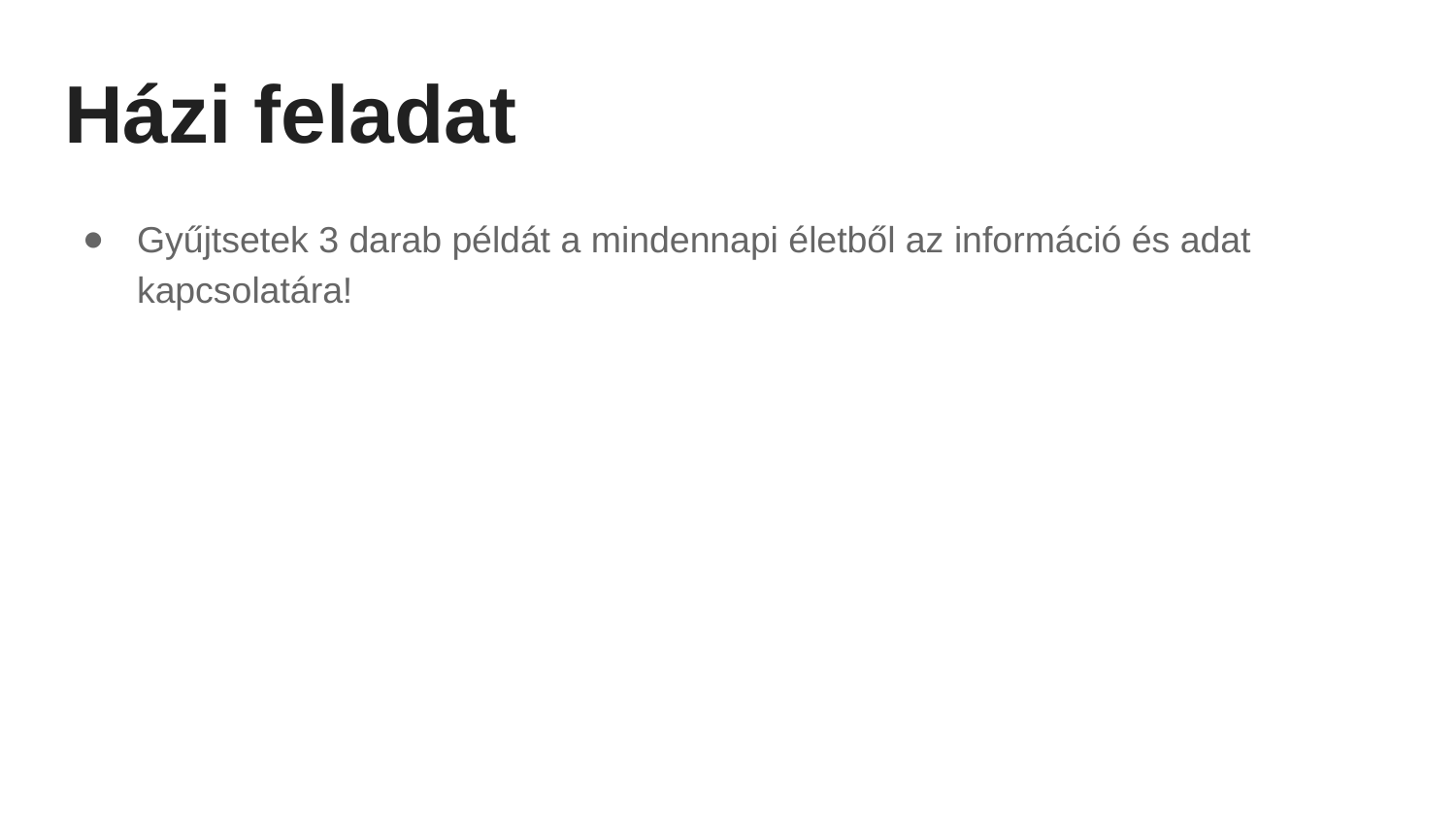

# Házi feladat
Gyűjtsetek 3 darab példát a mindennapi életből az információ és adat kapcsolatára!